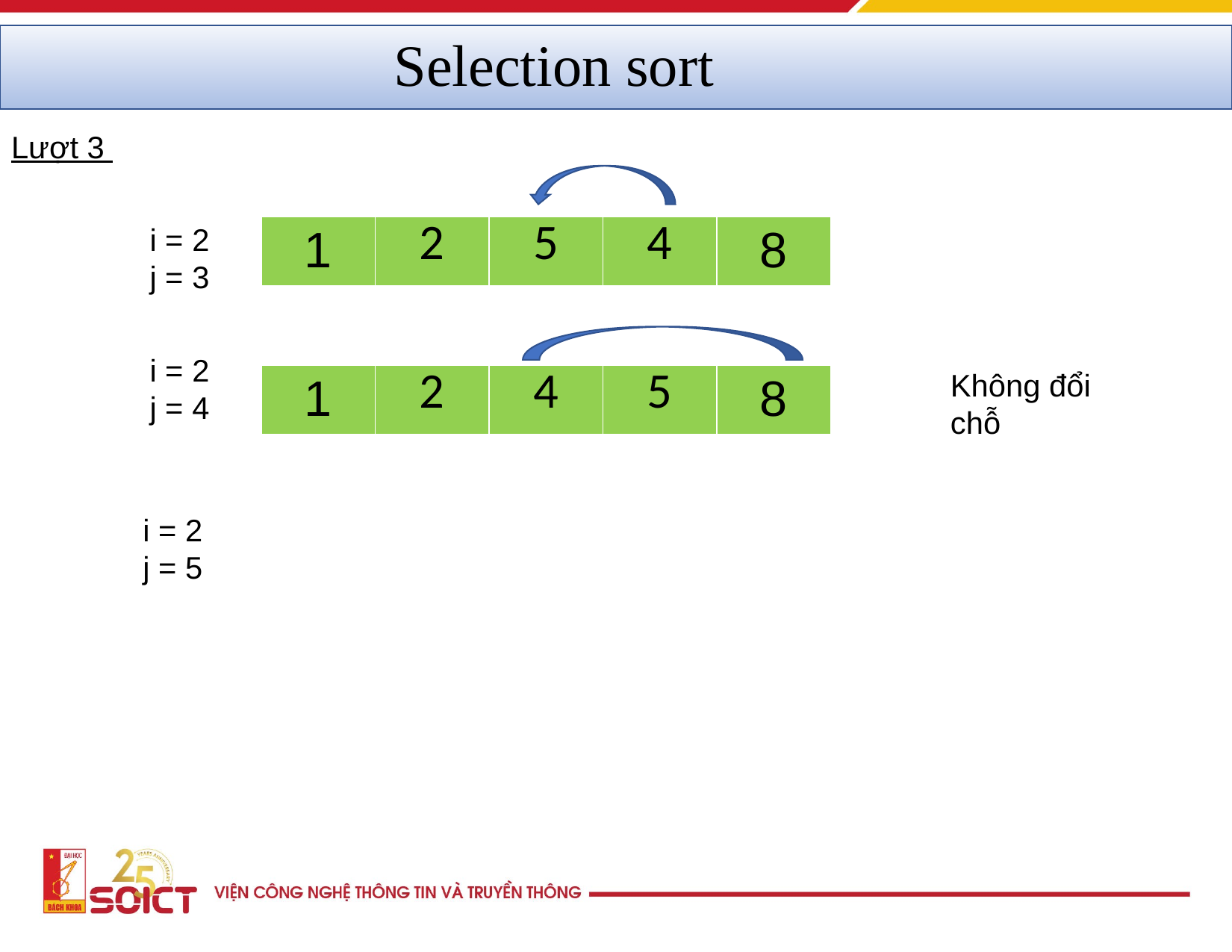

# Selection sort

Lượt 3

i = 2
j = 3
| 1 | 2 | 5 | 4 | 8 |
| --- | --- | --- | --- | --- |
i = 2
j = 4
Không đổi chỗ
| 1 | 2 | 4 | 5 | 8 |
| --- | --- | --- | --- | --- |
i = 2
j = 5